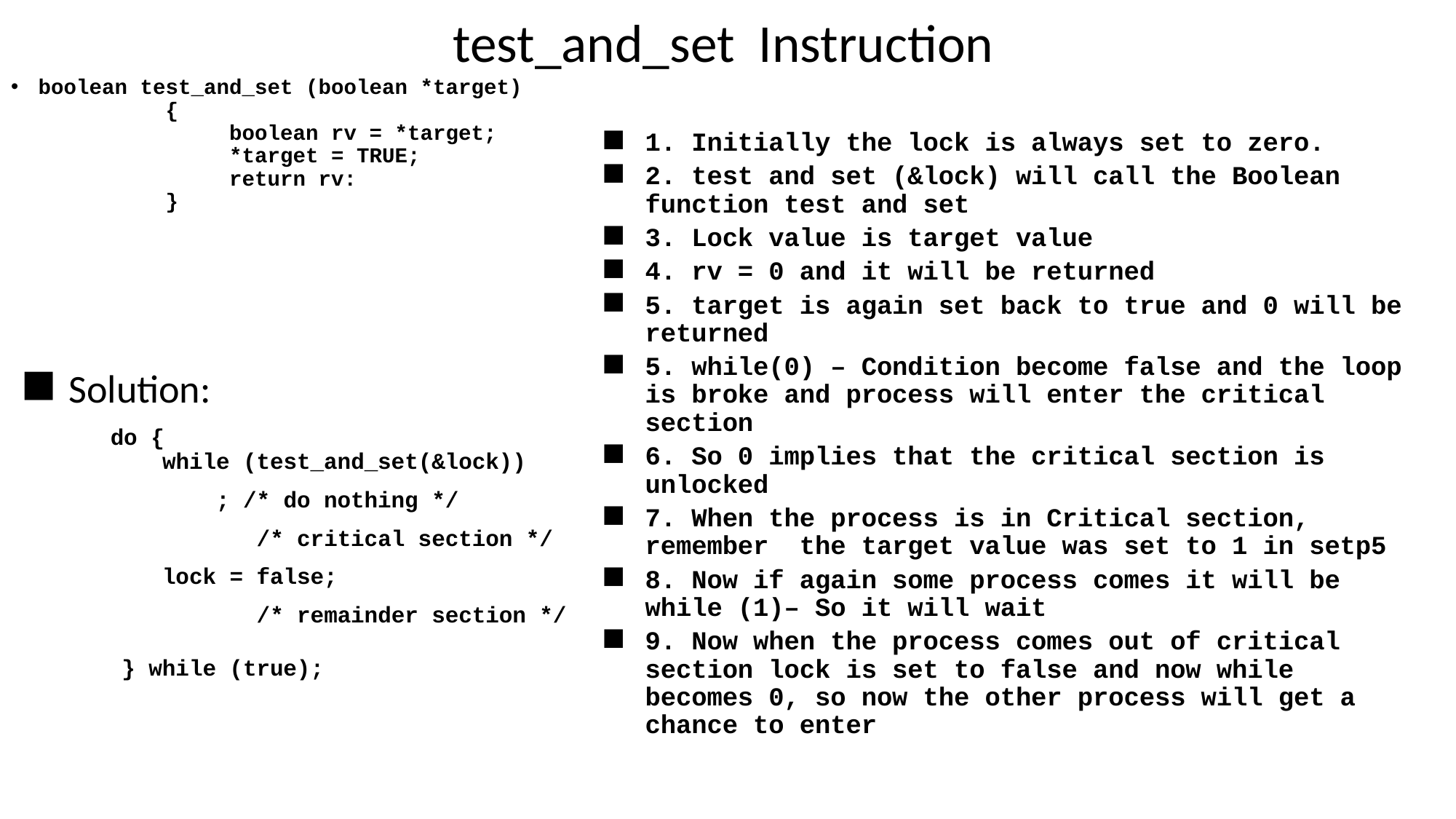

# test_and_set  Instruction
boolean test_and_set (boolean *target)
          {
               boolean rv = *target;
               *target = TRUE;
               return rv:
          }

1. Initially the lock is always set to zero.
2. test and set (&lock) will call the Boolean function test and set
3. Lock value is target value
4. rv = 0 and it will be returned
5. target is again set back to true and 0 will be returned
5. while(0) – Condition become false and the loop is broke and process will enter the critical section
6. So 0 implies that the critical section is unlocked
7. When the process is in Critical section, remember  the target value was set to 1 in setp5
8. Now if again some process comes it will be while (1)– So it will wait
9. Now when the process comes out of critical section lock is set to false and now while becomes 0, so now the other process will get a chance to enter

Solution:
       do {
          while (test_and_set(&lock))
              ; /* do nothing */
                 /* critical section */
          lock = false;
                 /* remainder section */
       } while (true);